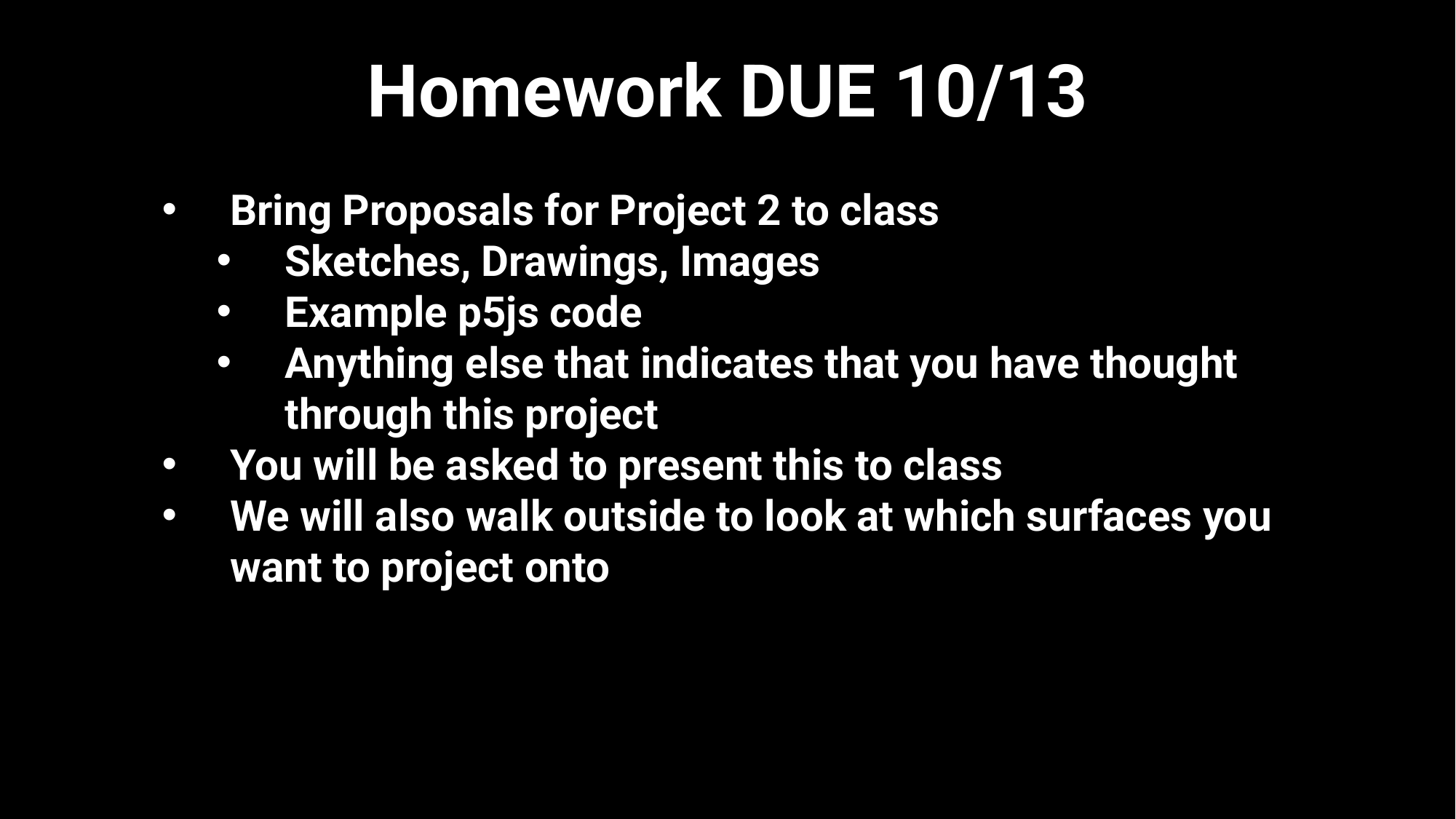

Homework DUE 10/13
Bring Proposals for Project 2 to class
Sketches, Drawings, Images
Example p5js code
Anything else that indicates that you have thought through this project
You will be asked to present this to class
We will also walk outside to look at which surfaces you want to project onto